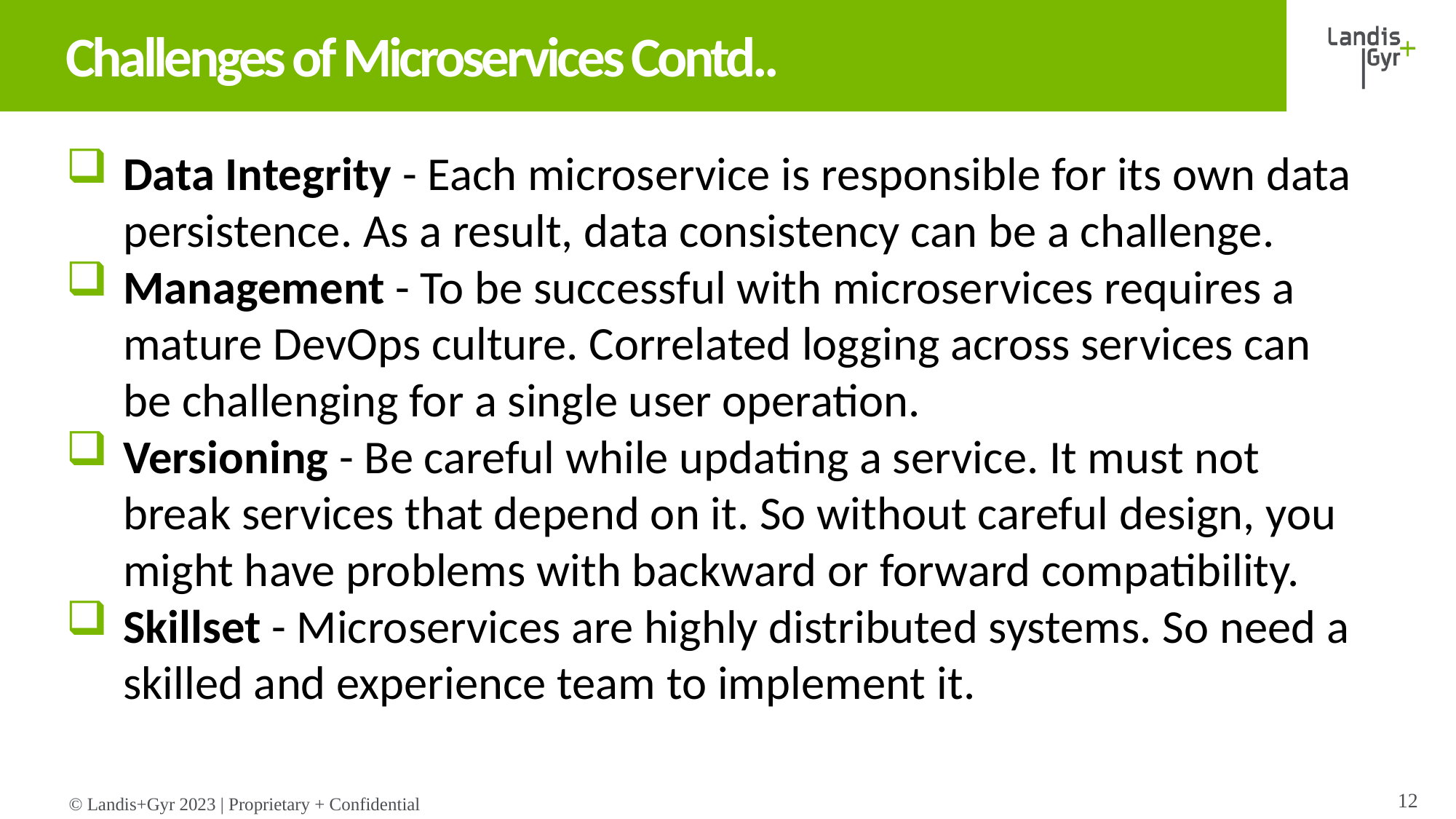

# Challenges of Microservices Contd..
Data Integrity - Each microservice is responsible for its own data persistence. As a result, data consistency can be a challenge.
Management - To be successful with microservices requires a mature DevOps culture. Correlated logging across services can be challenging for a single user operation.
Versioning - Be careful while updating a service. It must not break services that depend on it. So without careful design, you might have problems with backward or forward compatibility.
Skillset - Microservices are highly distributed systems. So need a skilled and experience team to implement it.

12